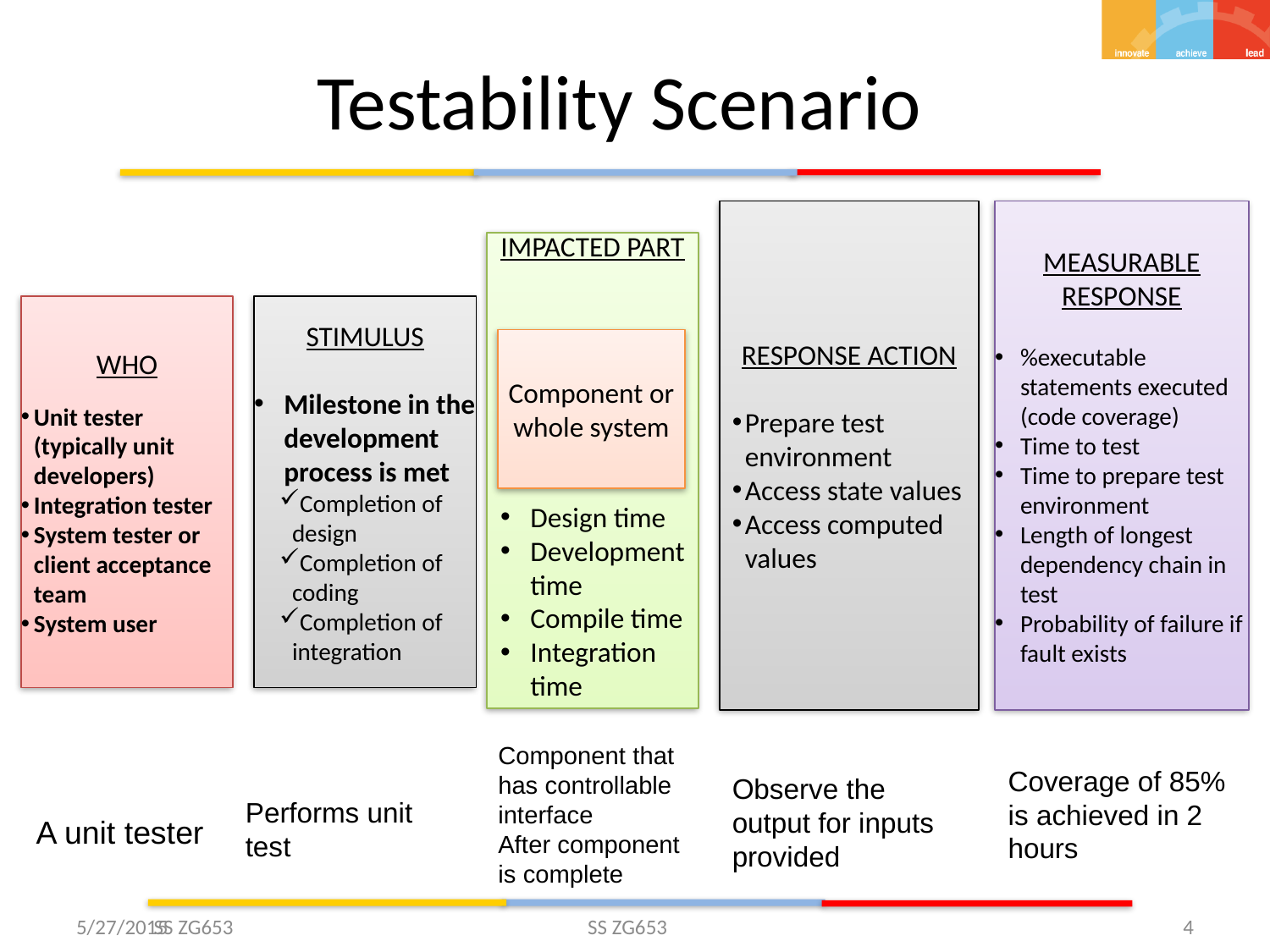

# Testability Scenario
RESPONSE ACTION

Prepare test environment
Access state values
Access computed values
MEASURABLE RESPONSE

%executable statements executed (code coverage)
Time to test
Time to prepare test environment
Length of longest dependency chain in test
Probability of failure if fault exists
IMPACTED PART

Design time
Development time
Compile time
Integration time
WHO

Unit tester (typically unit developers)
Integration tester
System tester or client acceptance team
System user
STIMULUS

Milestone in the development process is met
Completion of design
Completion of coding
Completion of integration
Component or whole system
Component that has controllable interface
After component is complete
Coverage of 85% is achieved in 2 hours
Observe the output for inputs provided
Performs unit test
A unit tester
SS ZG653
5/27/2015
4